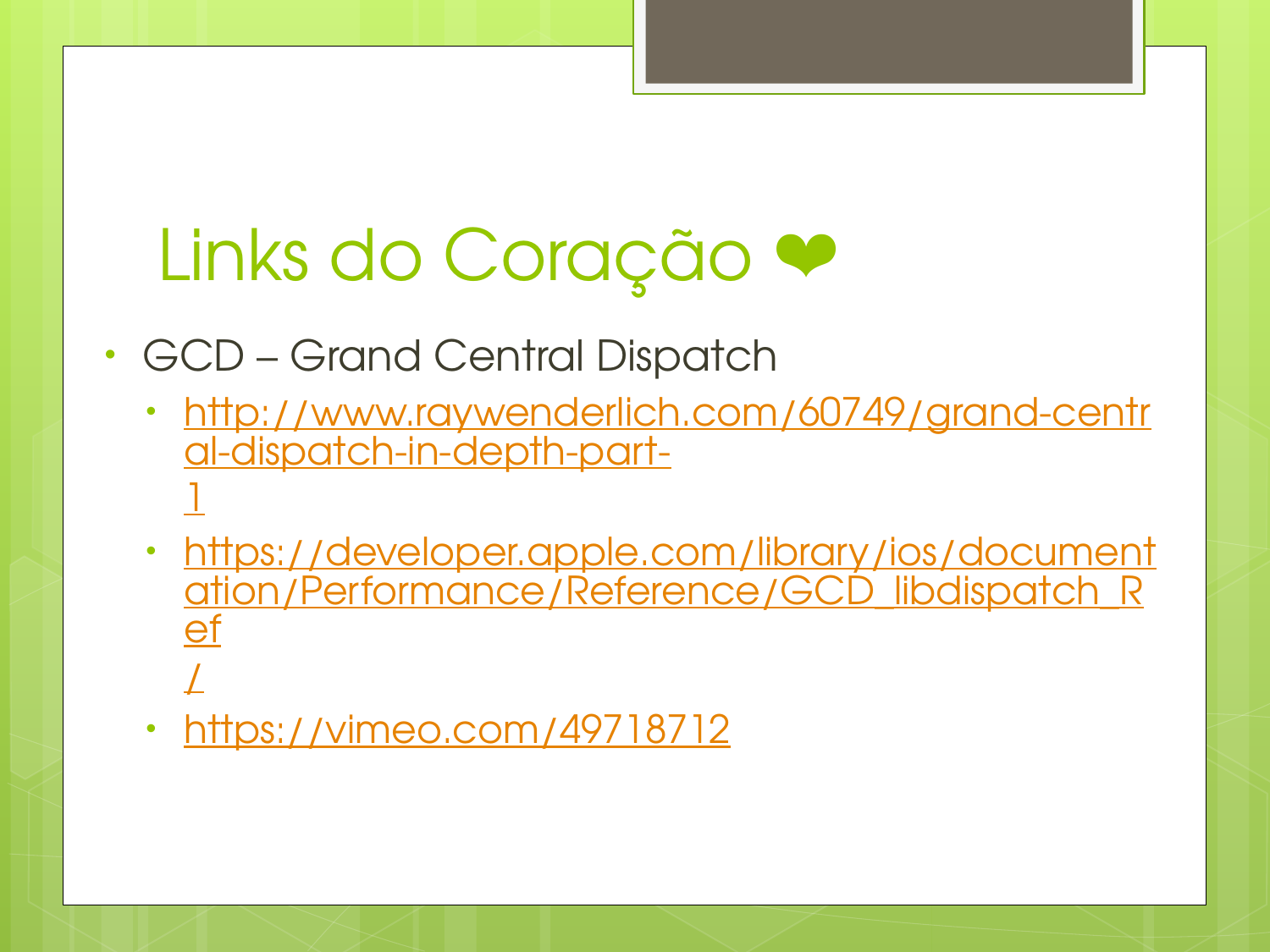

# Links do Coração ❤️
GCD – Grand Central Dispatch
http://www.raywenderlich.com/60749/grand-central-dispatch-in-depth-part-1
https://developer.apple.com/library/ios/documentation/Performance/Reference/GCD_libdispatch_Ref/
https://vimeo.com/49718712